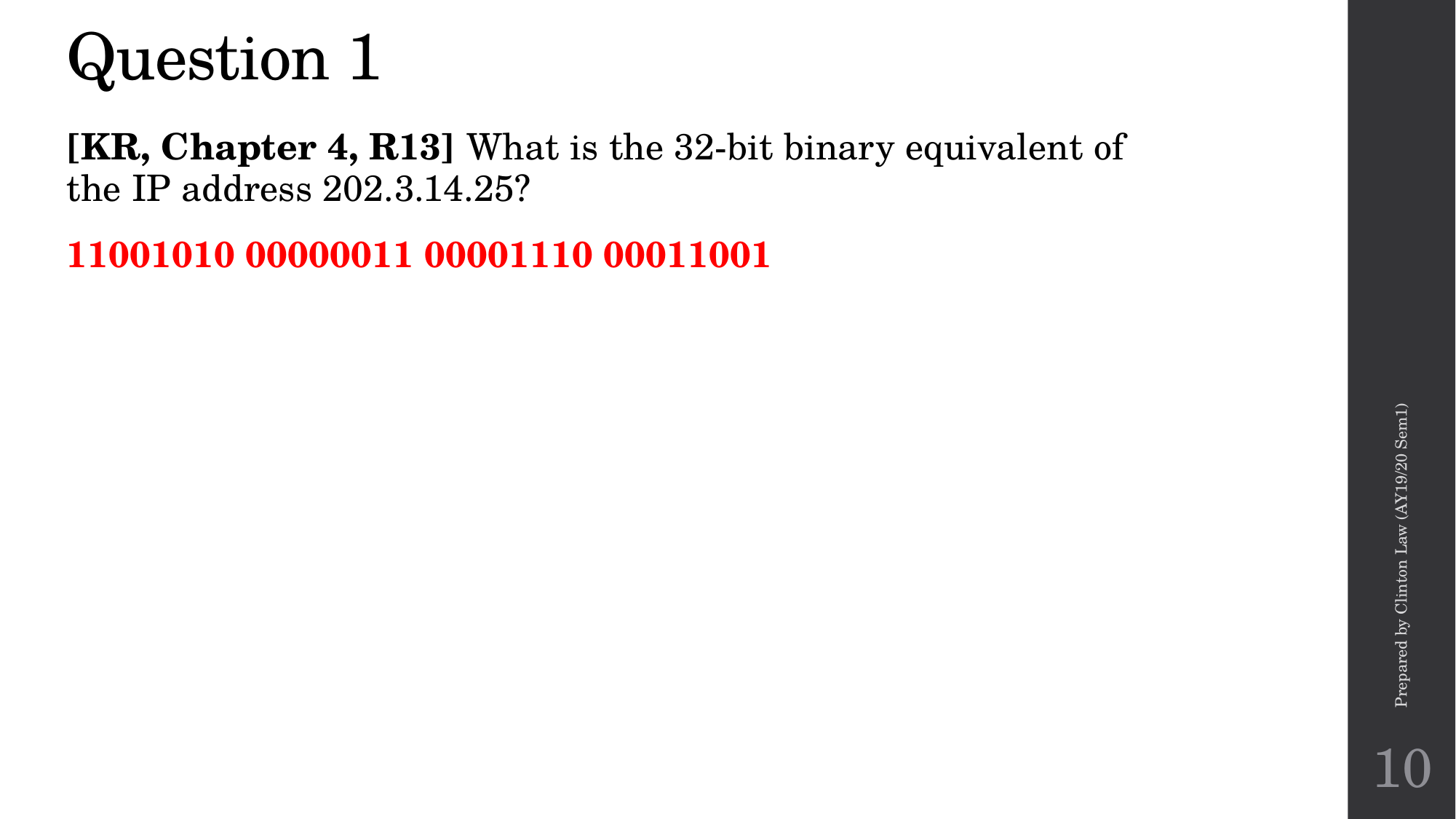

# Question 1
[KR, Chapter 4, R13] What is the 32-bit binary equivalent of the IP address 202.3.14.25?
11001010 00000011 00001110 00011001
Prepared by Clinton Law (AY19/20 Sem1)
10